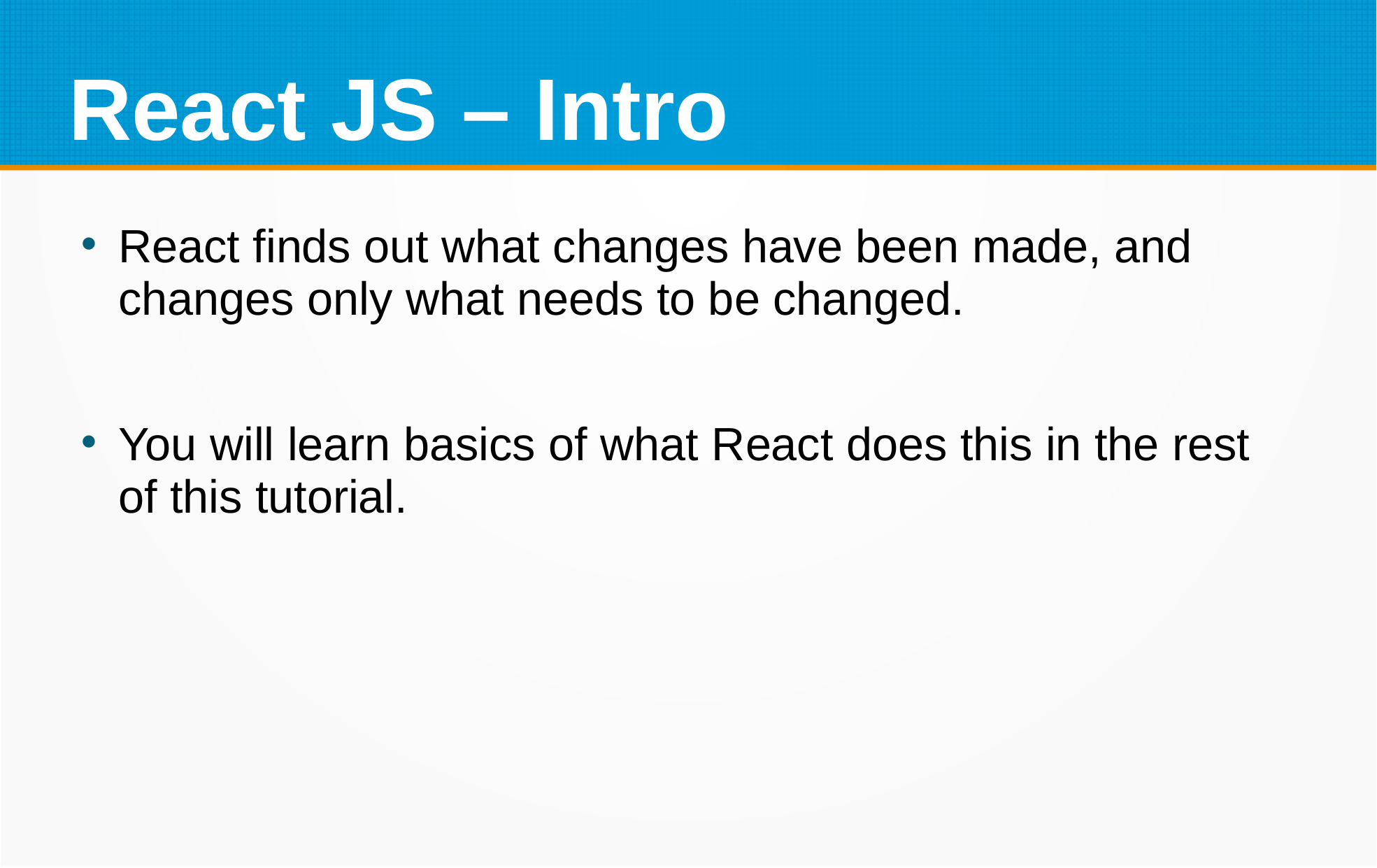

React JS – Intro
React finds out what changes have been made, and changes only what needs to be changed.

You will learn basics of what React does this in the rest of this tutorial.